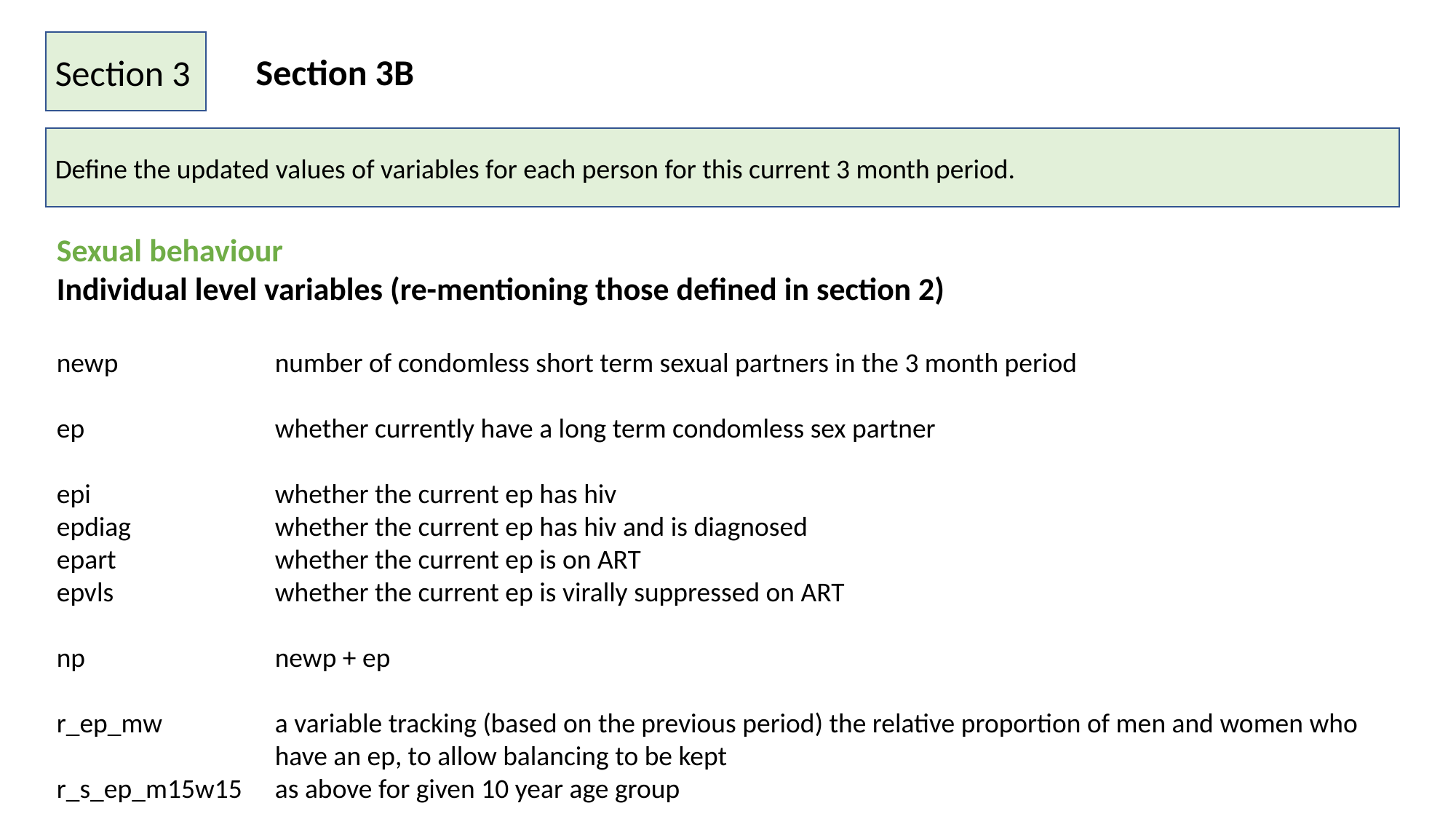

Section 3
Section 3B
Define the updated values of variables for each person for this current 3 month period.
Sexual behaviour
Individual level variables (re-mentioning those defined in section 2)

newp		number of condomless short term sexual partners in the 3 month period

ep		whether currently have a long term condomless sex partner

epi 		whether the current ep has hiv
epdiag		whether the current ep has hiv and is diagnosed
epart 		whether the current ep is on ART
epvls		whether the current ep is virally suppressed on ART

np		newp + ep

r_ep_mw		a variable tracking (based on the previous period) the relative proportion of men and women who
		have an ep, to allow balancing to be kept
r_s_ep_m15w15	as above for given 10 year age group